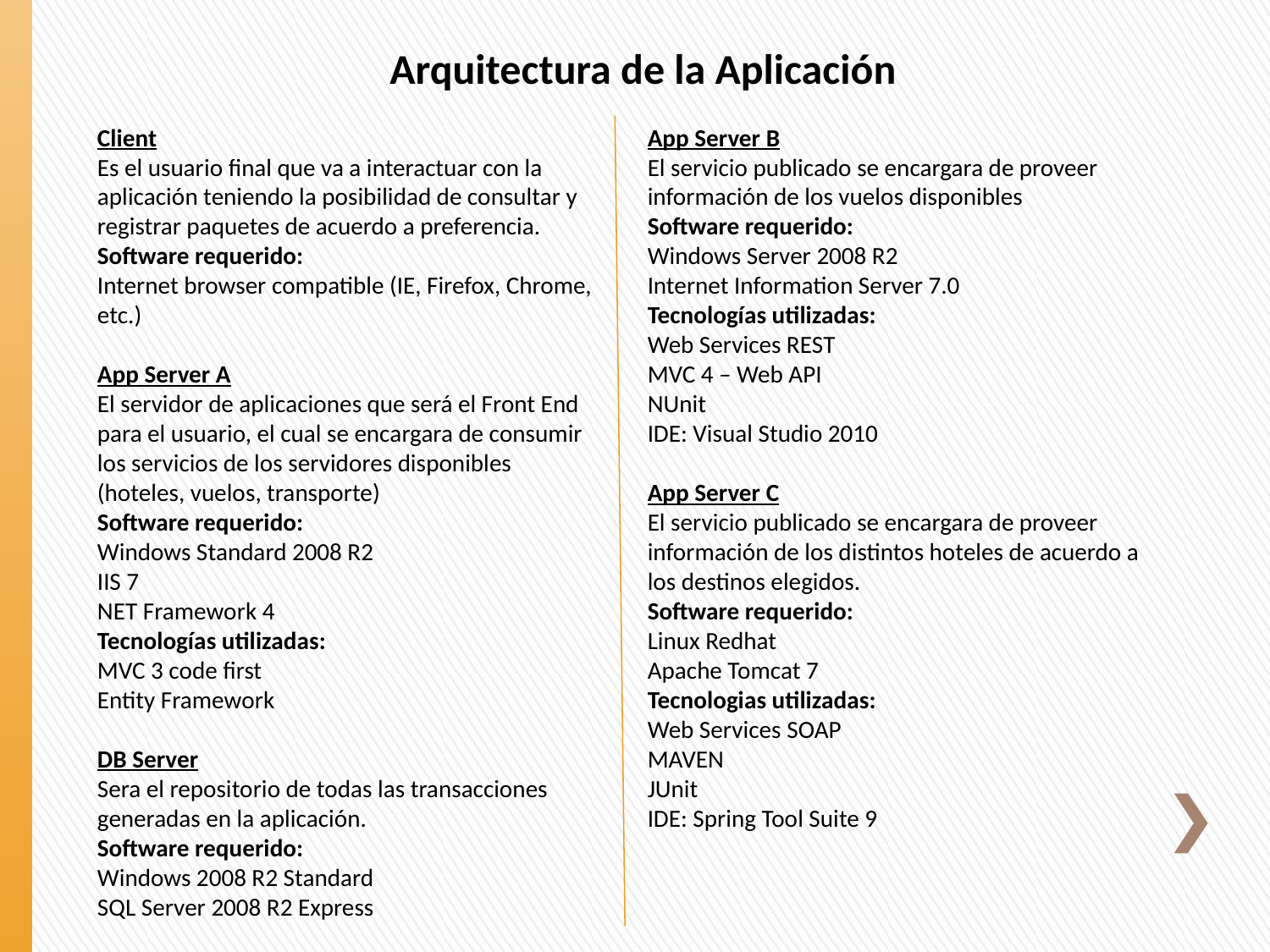

Arquitectura de la Aplicación
Client
Es el usuario final que va a interactuar con la aplicación teniendo la posibilidad de consultar y registrar paquetes de acuerdo a preferencia.
Software requerido:
Internet browser compatible (IE, Firefox, Chrome, etc.)

App Server A
El servidor de aplicaciones que será el Front End para el usuario, el cual se encargara de consumir los servicios de los servidores disponibles (hoteles, vuelos, transporte)
Software requerido:
Windows Standard 2008 R2
IIS 7
NET Framework 4
Tecnologías utilizadas:
MVC 3 code first
Entity Framework

DB Server
Sera el repositorio de todas las transacciones generadas en la aplicación.
Software requerido:
Windows 2008 R2 Standard
SQL Server 2008 R2 Express

App Server B
El servicio publicado se encargara de proveer información de los vuelos disponibles
Software requerido:
Windows Server 2008 R2
Internet Information Server 7.0
Tecnologías utilizadas:
Web Services REST
MVC 4 – Web API
NUnit
IDE: Visual Studio 2010

App Server C
El servicio publicado se encargara de proveer información de los distintos hoteles de acuerdo a los destinos elegidos.
Software requerido:
Linux Redhat
Apache Tomcat 7
Tecnologias utilizadas:
Web Services SOAP
MAVEN
JUnit
IDE: Spring Tool Suite 9